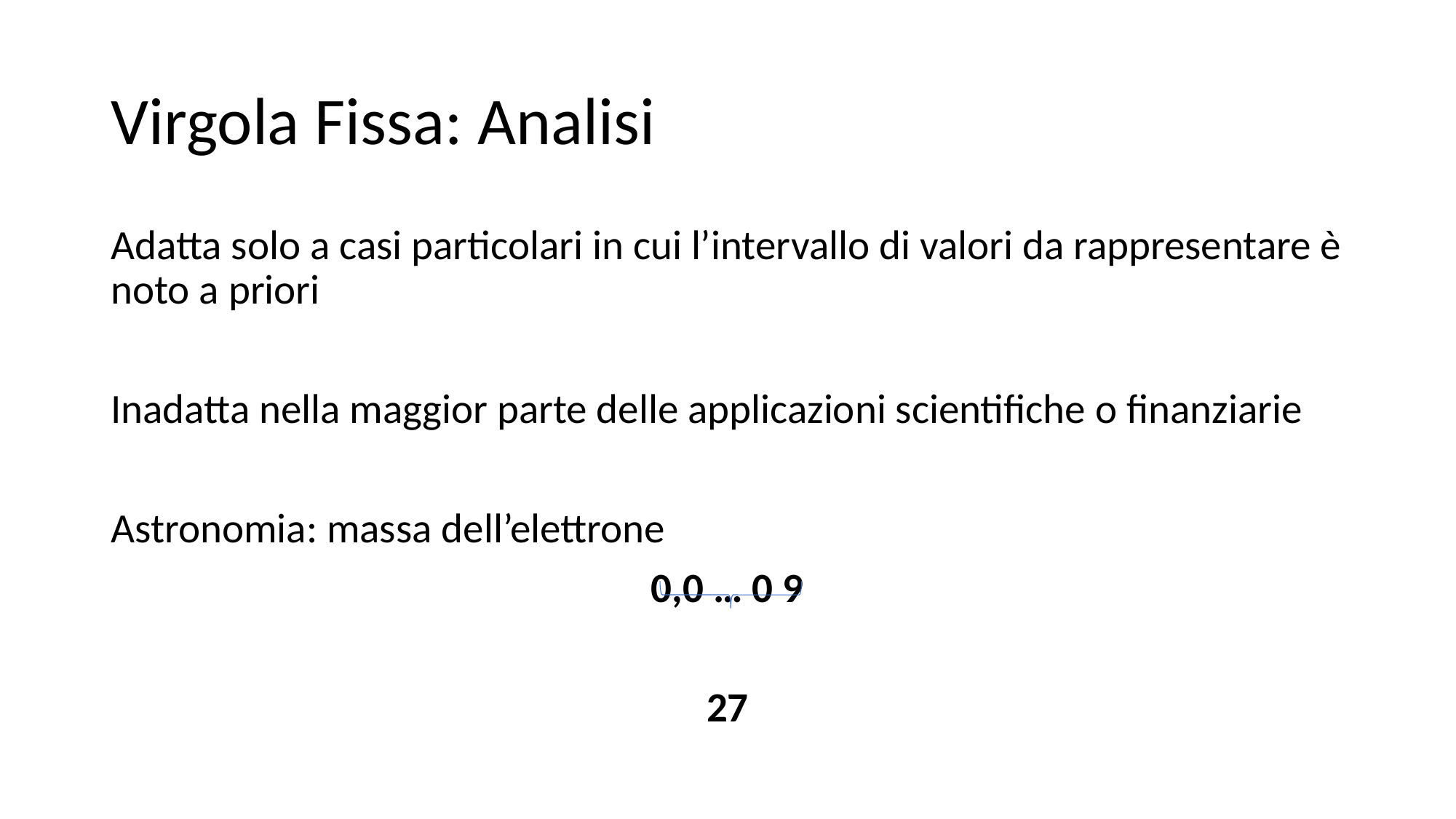

# Virgola Fissa: Analisi
Adatta solo a casi particolari in cui l’intervallo di valori da rappresentare è noto a priori

Inadatta nella maggior parte delle applicazioni scientifiche o finanziarie

Astronomia: massa dell’elettrone
0,0 … 0 9

27